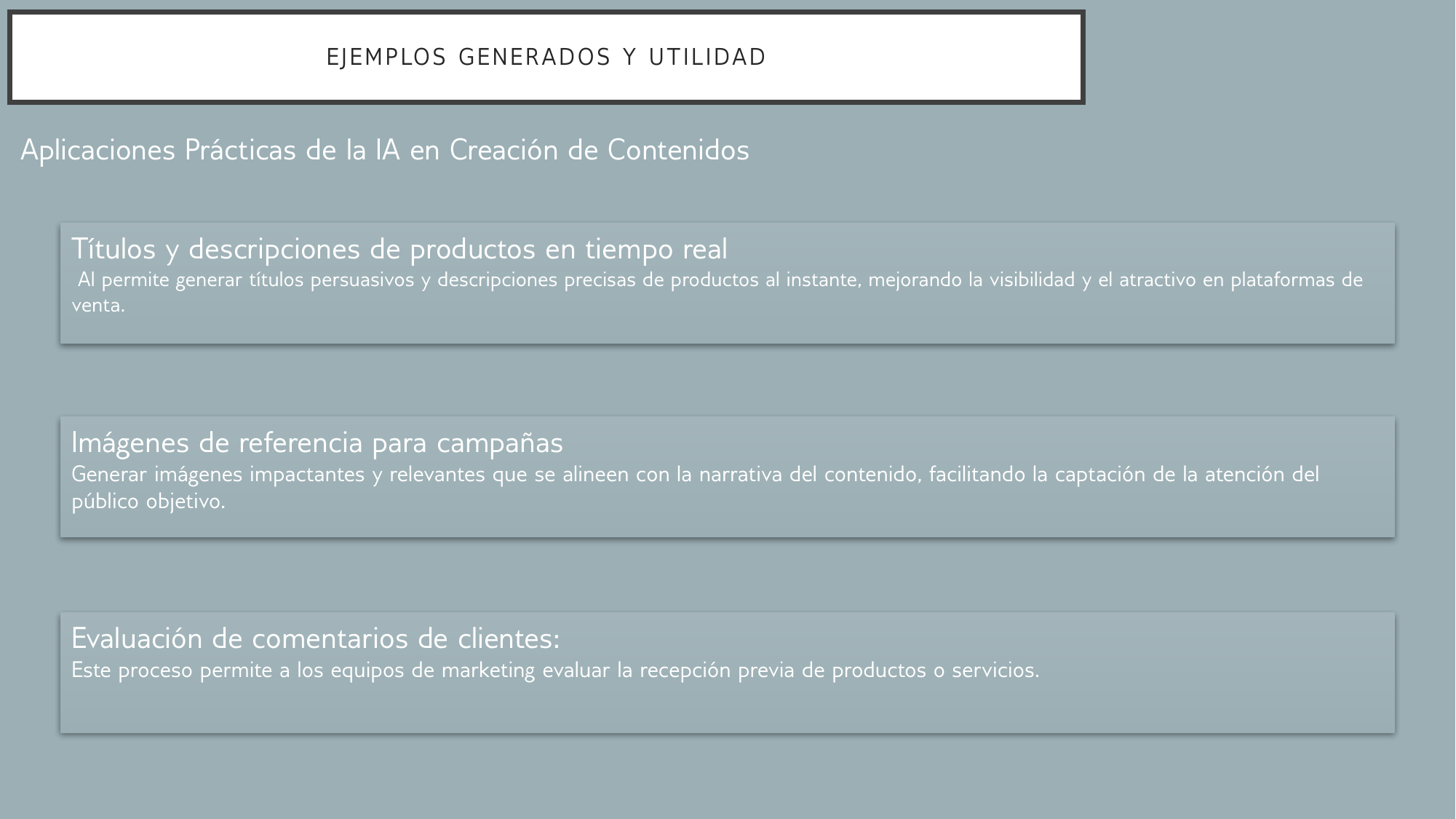

# EJEMPLOS GENERADOS Y UTILIDAD
Aplicaciones Prácticas de la IA en Creación de Contenidos
Títulos y descripciones de productos en tiempo real
 AI permite generar títulos persuasivos y descripciones precisas de productos al instante, mejorando la visibilidad y el atractivo en plataformas de venta.
Imágenes de referencia para campañas
Generar imágenes impactantes y relevantes que se alineen con la narrativa del contenido, facilitando la captación de la atención del público objetivo.
Evaluación de comentarios de clientes:
Este proceso permite a los equipos de marketing evaluar la recepción previa de productos o servicios.